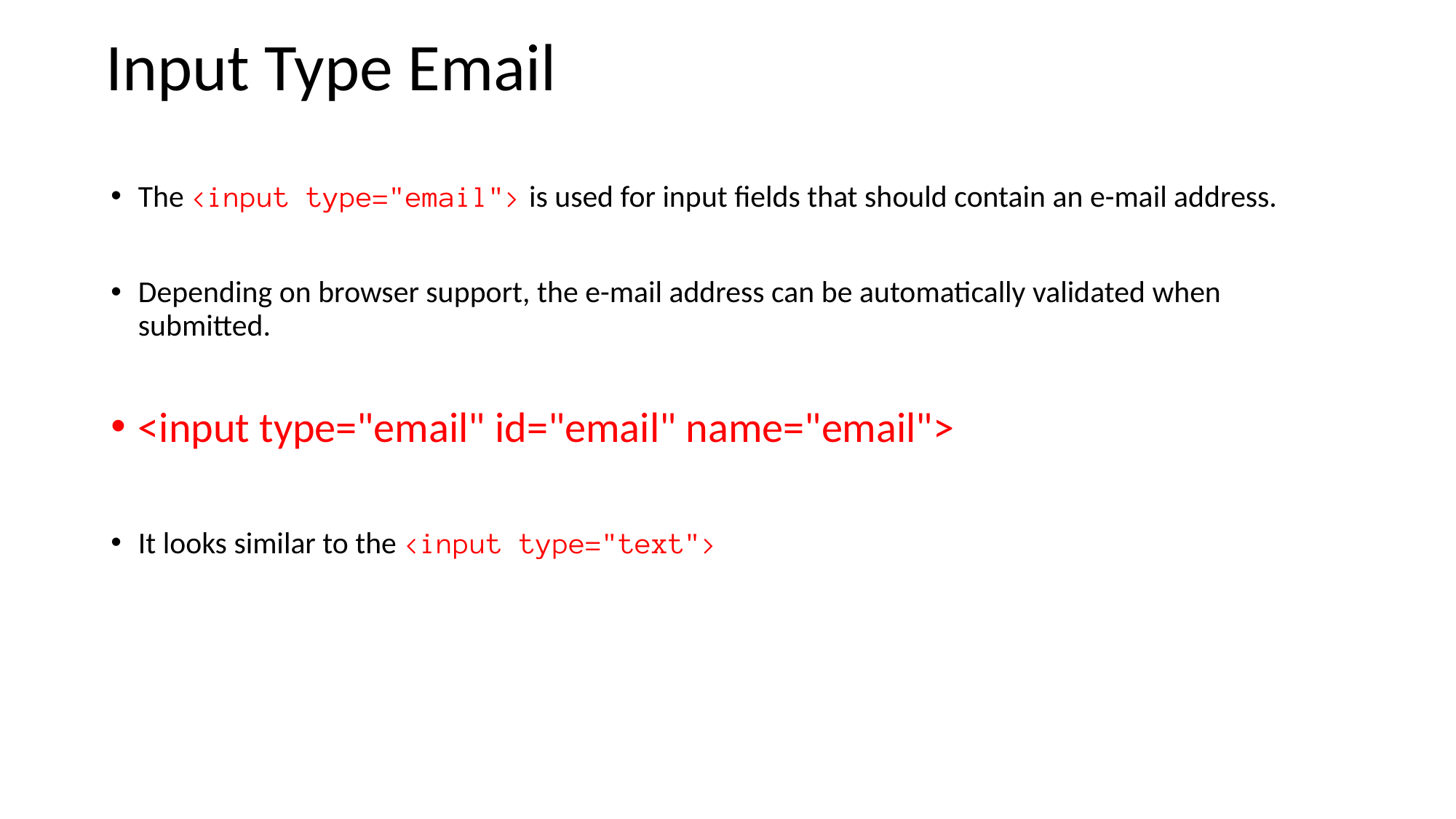

# Input Type Email

The <input type="email"> is used for input fields that should contain an e-mail address.

Depending on browser support, the e-mail address can be automatically validated when submitted.

<input type="email" id="email" name="email">

It looks similar to the <input type="text">